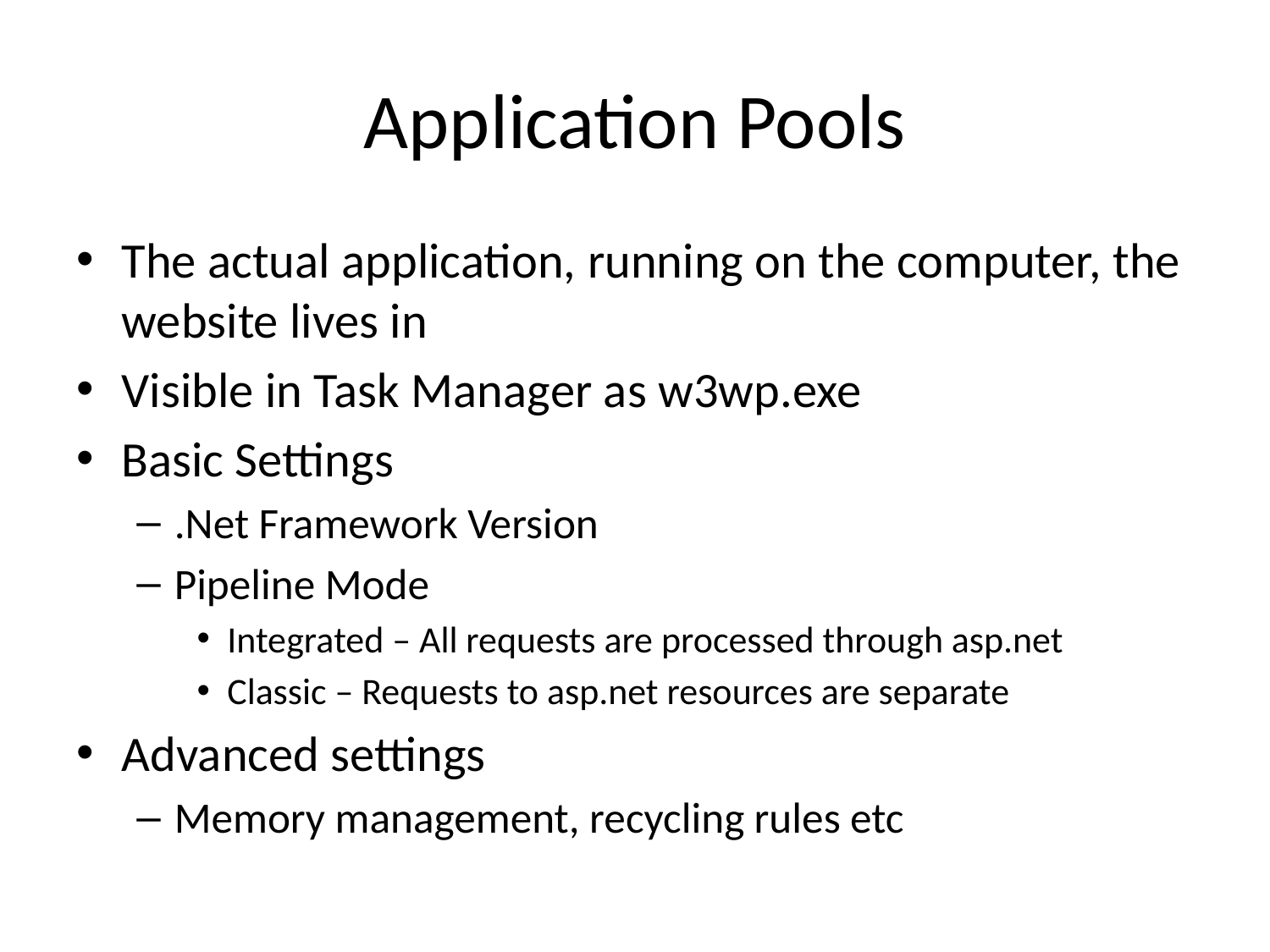

# Application Pools
The actual application, running on the computer, the website lives in
Visible in Task Manager as w3wp.exe
Basic Settings
.Net Framework Version
Pipeline Mode
Integrated – All requests are processed through asp.net
Classic – Requests to asp.net resources are separate
Advanced settings
Memory management, recycling rules etc